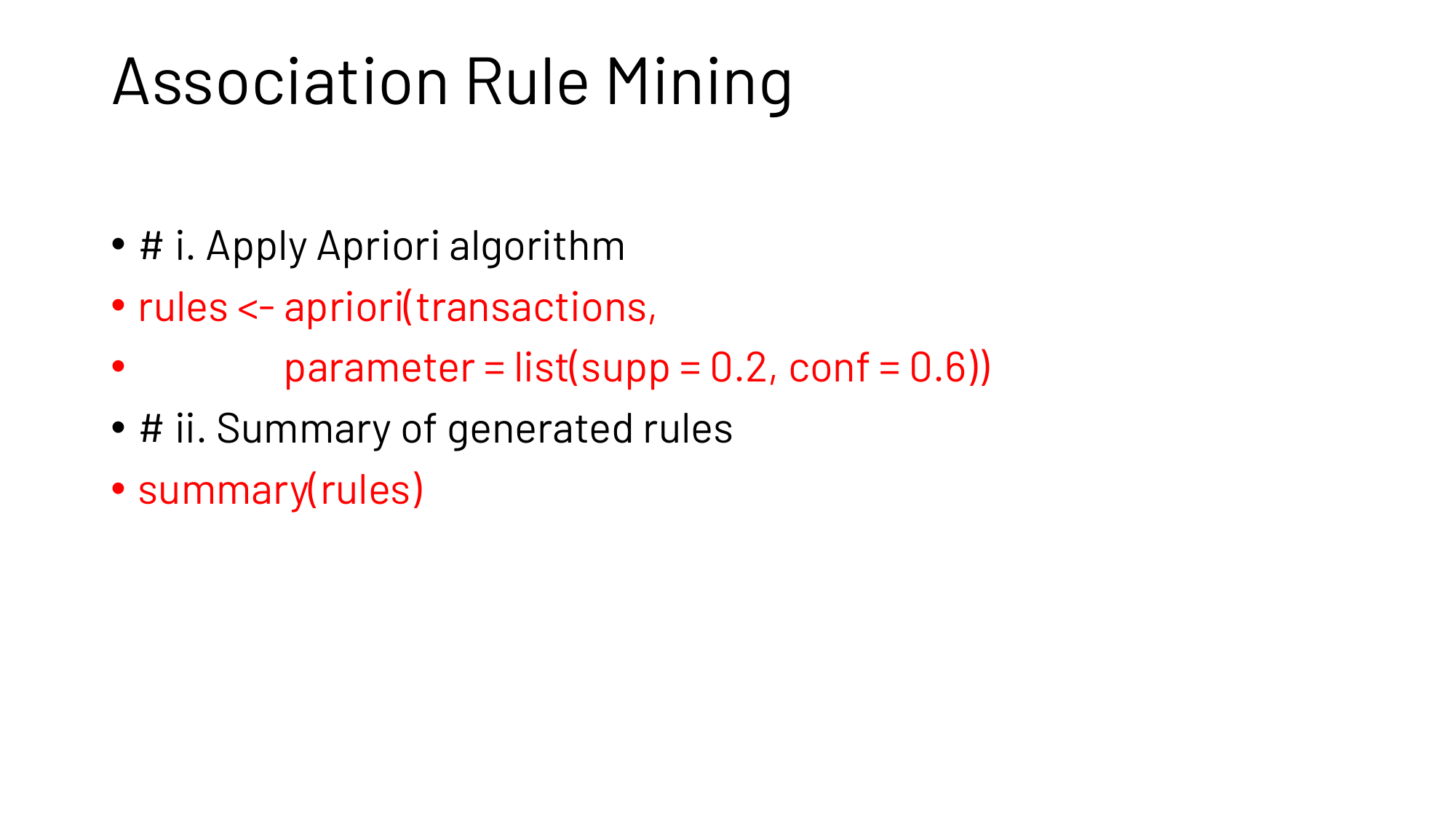

# Association Rule Mining
# i. Apply Apriori algorithm
rules <- apriori(transactions,
                 parameter = list(supp = 0.2, conf = 0.6))
# ii. Summary of generated rules
summary(rules)